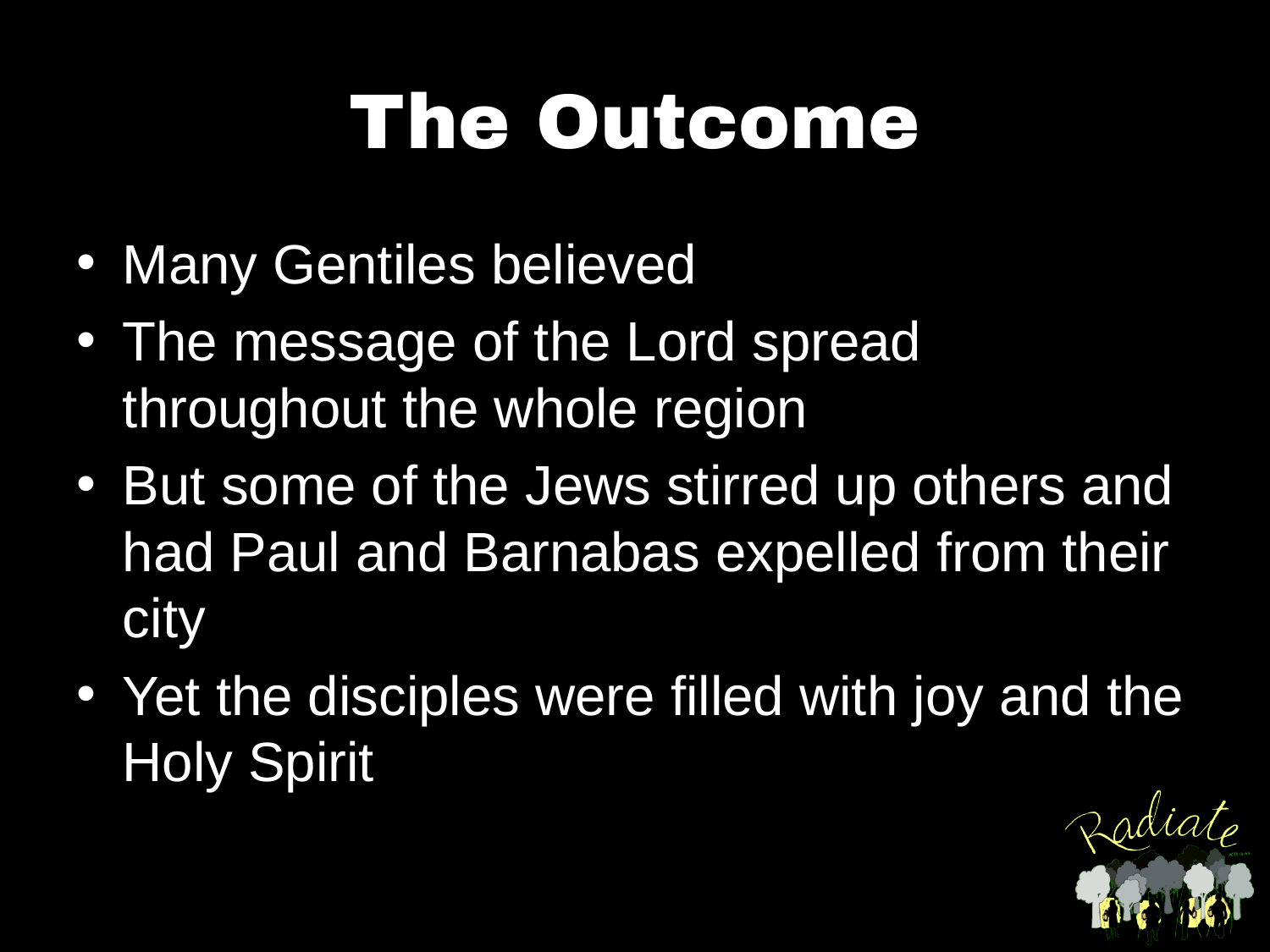

# The Outcome
Many Gentiles believed
The message of the Lord spread throughout the whole region
But some of the Jews stirred up others and had Paul and Barnabas expelled from their city
Yet the disciples were filled with joy and the Holy Spirit